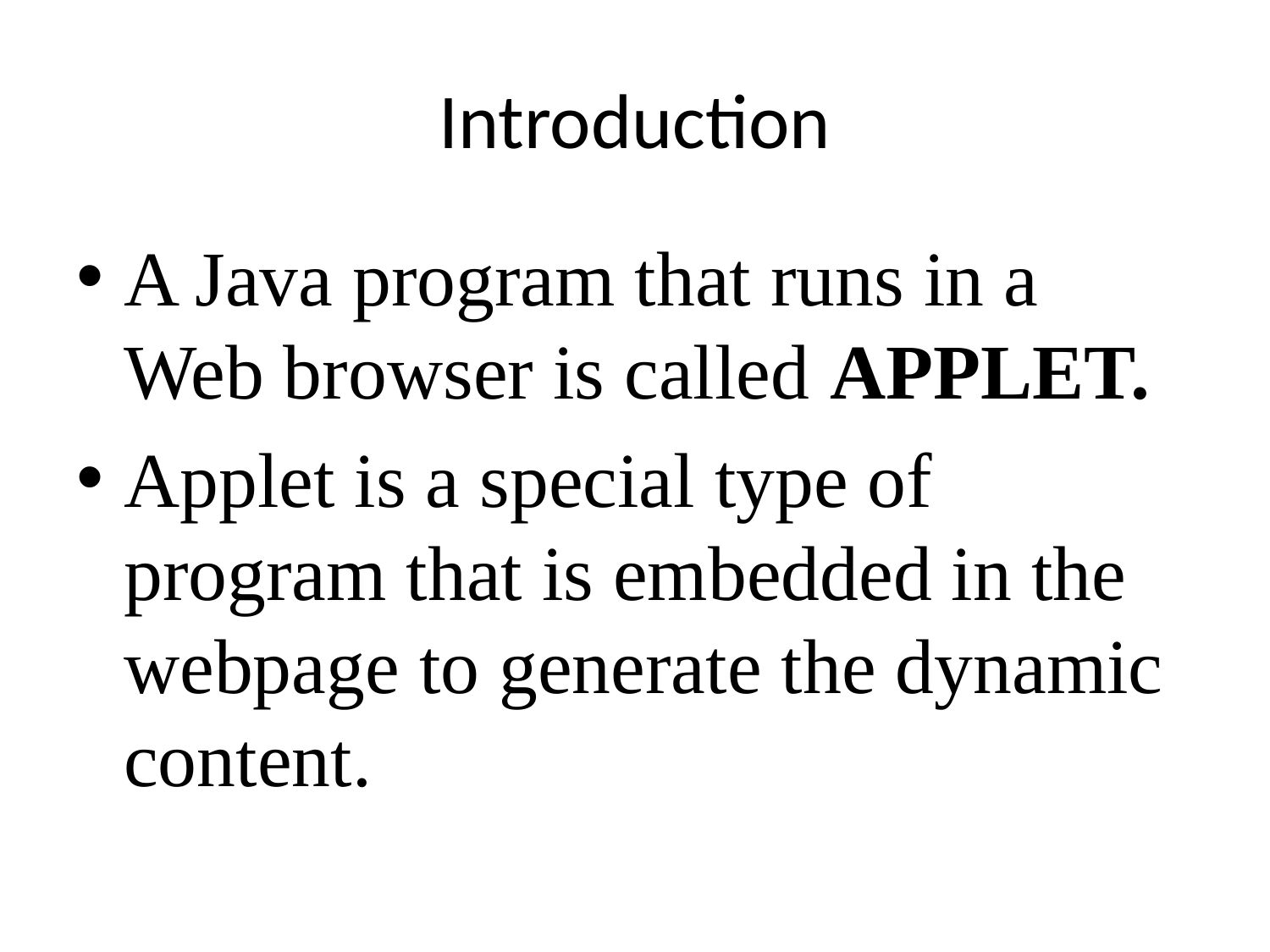

# Introduction
A Java program that runs in a Web browser is called APPLET.
Applet is a special type of program that is embedded in the webpage to generate the dynamic content.